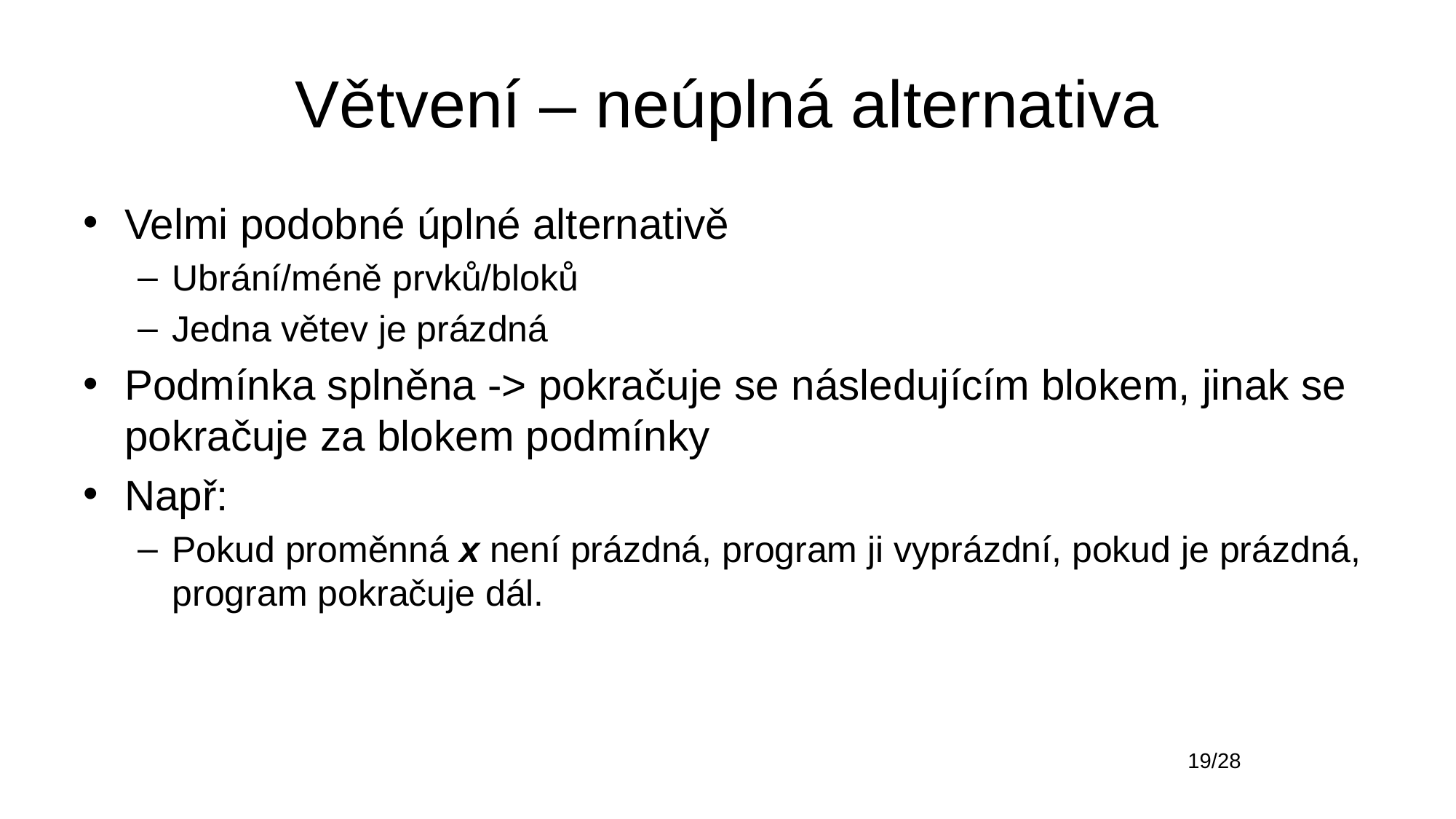

# Větvení – neúplná alternativa
Velmi podobné úplné alternativě
Ubrání/méně prvků/bloků
Jedna větev je prázdná
Podmínka splněna -> pokračuje se následujícím blokem, jinak se pokračuje za blokem podmínky
Např:
Pokud proměnná x není prázdná, program ji vyprázdní, pokud je prázdná, program pokračuje dál.
19/28